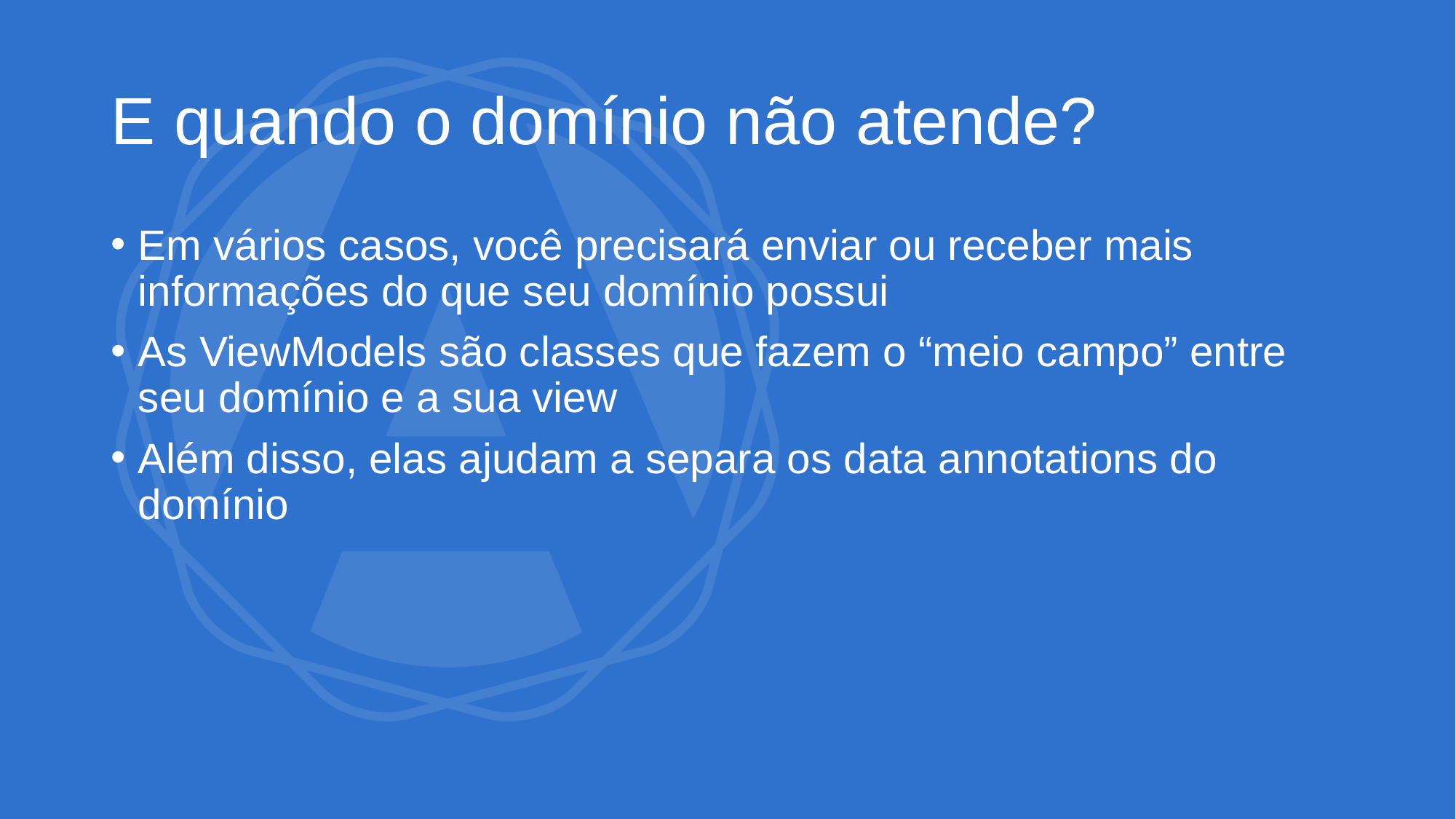

# E quando o domínio não atende?
Em vários casos, você precisará enviar ou receber mais informações do que seu domínio possui
As ViewModels são classes que fazem o “meio campo” entre seu domínio e a sua view
Além disso, elas ajudam a separa os data annotations do domínio